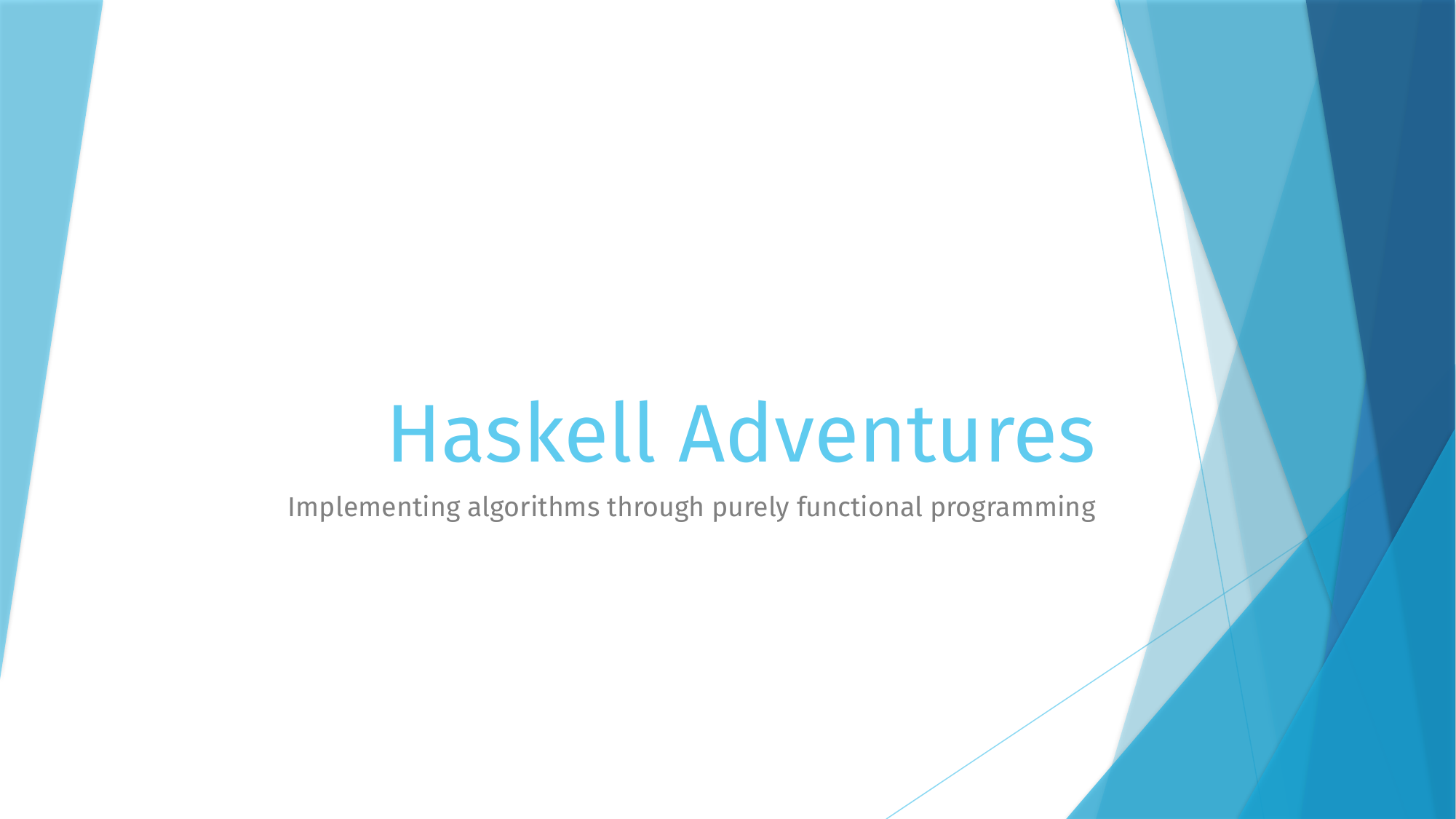

# Haskell Adventures
Implementing algorithms through purely functional programming